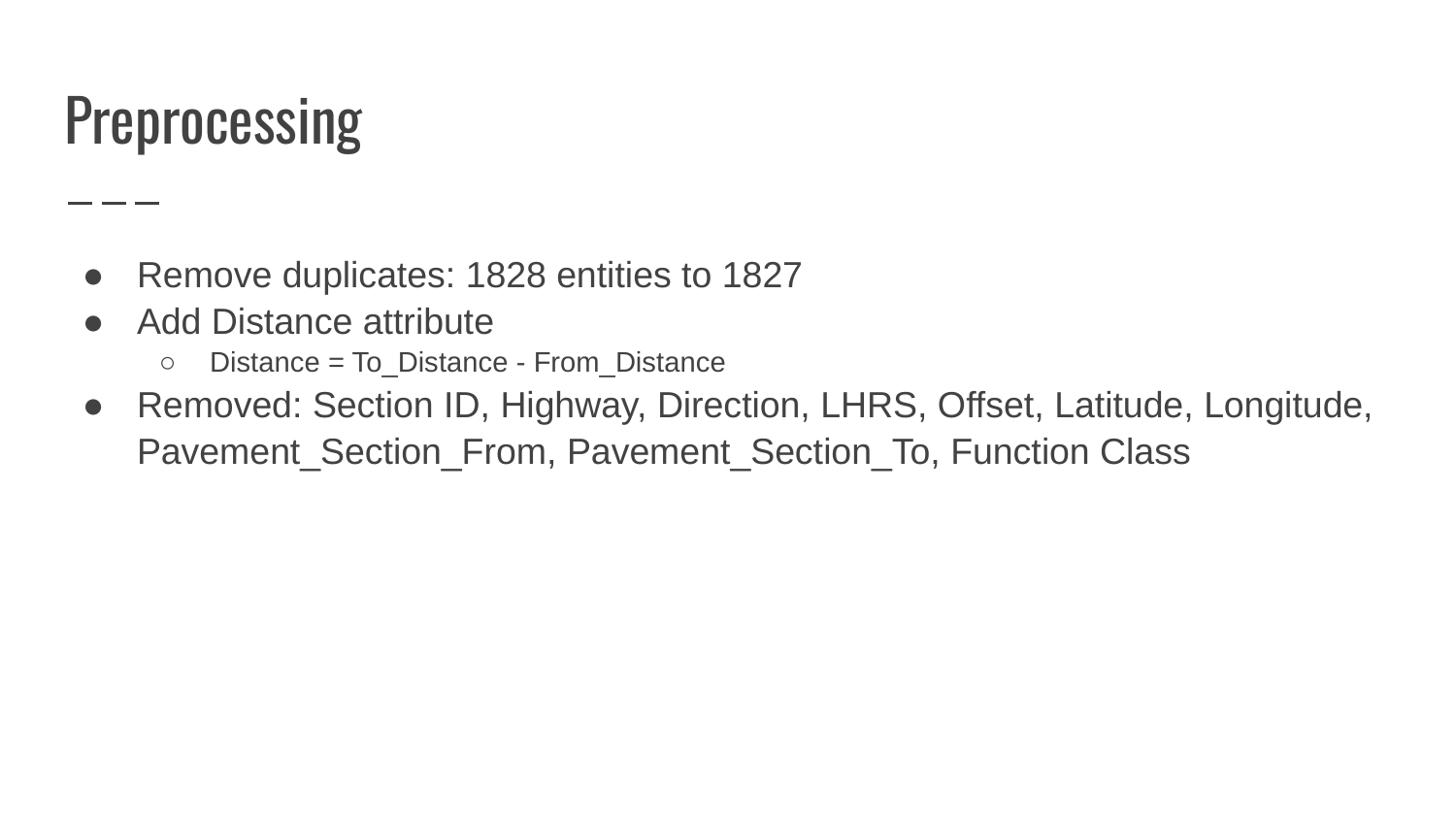

# Preprocessing
Remove duplicates: 1828 entities to 1827
Add Distance attribute
Distance = To_Distance - From_Distance
Removed: Section ID, Highway, Direction, LHRS, Offset, Latitude, Longitude, Pavement_Section_From, Pavement_Section_To, Function Class